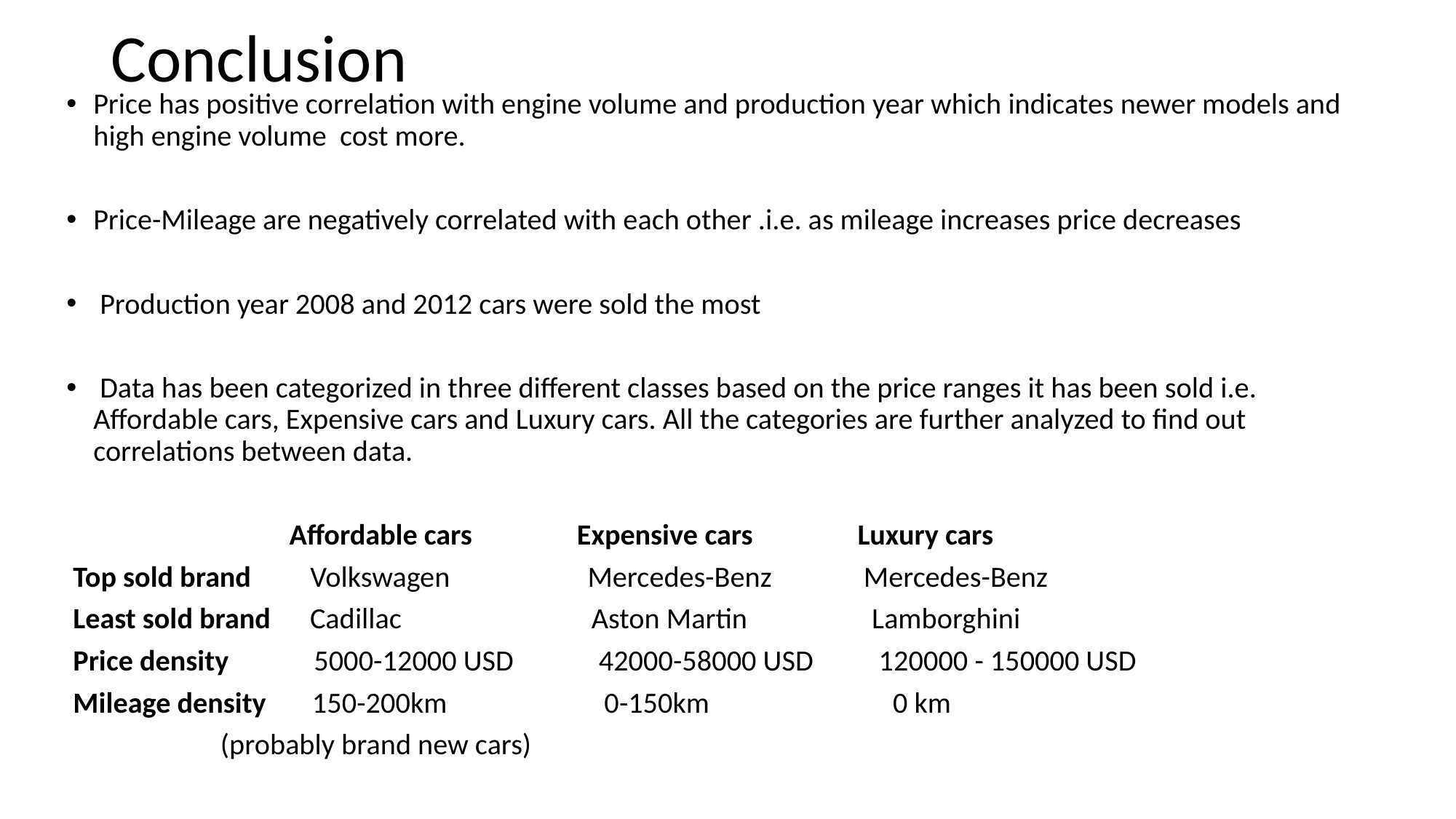

# Conclusion
Price has positive correlation with engine volume and production year which indicates newer models and high engine volume  cost more.

Price-Mileage are negatively correlated with each other .i.e. as mileage increases price decreases

 Production year 2008 and 2012 cars were sold the most

 Data has been categorized in three different classes based on the price ranges it has been sold i.e. Affordable cars, Expensive cars and Luxury cars. All the categories are further analyzed to find out correlations between data.

                                  Affordable cars                Expensive cars                Luxury cars
 Top sold brand         Volkswagen                     Mercedes-Benz              Mercedes-Benz
 Least sold brand      Cadillac                             Aston Martin                   Lamborghini
 Price density             5000-12000 USD             42000-58000 USD          120000 - 150000 USD
 Mileage density       150-200km                        0-150km                            0 km
							            (probably brand new cars)